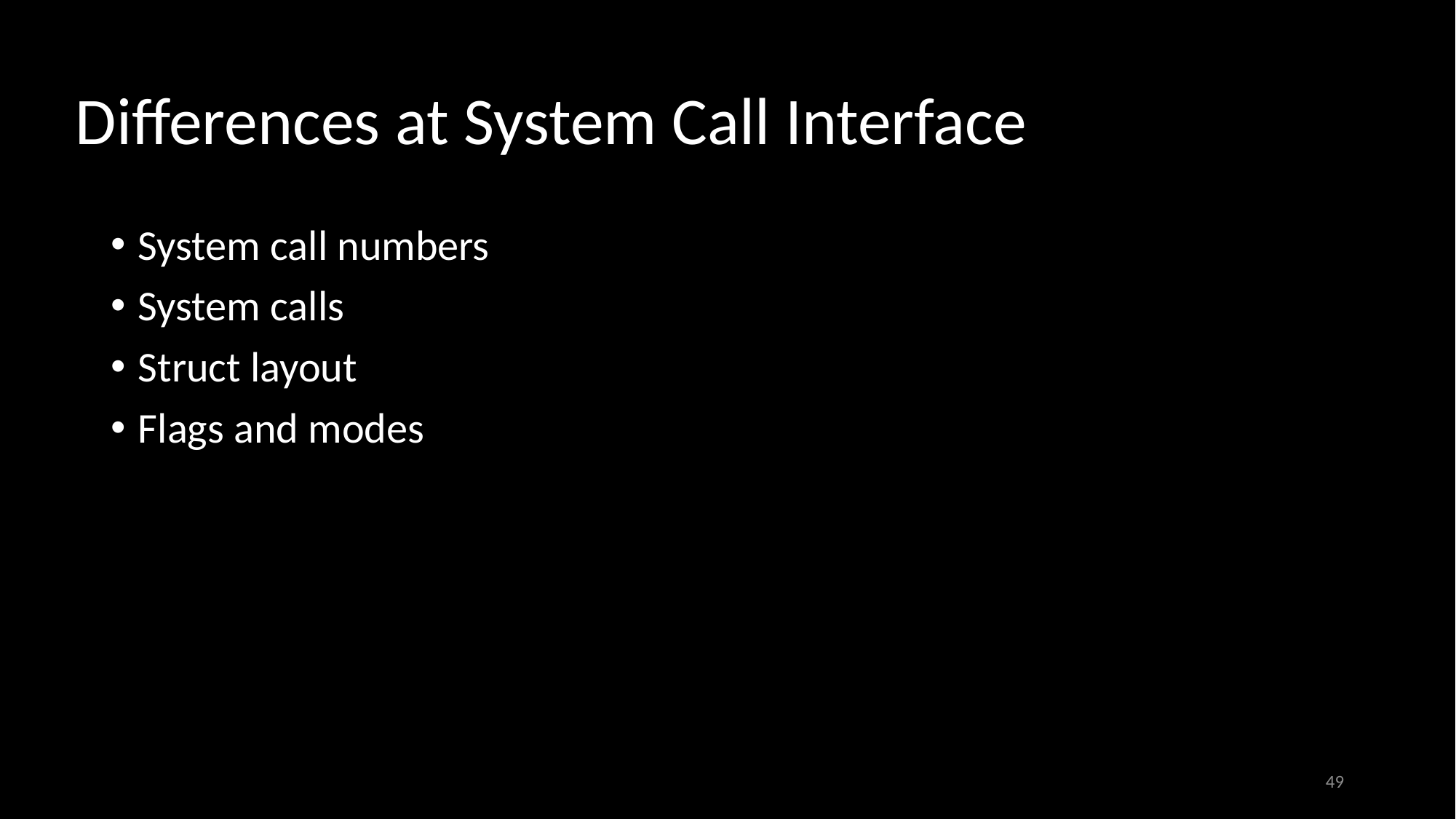

# Differences at System Call Interface
System call numbers
System calls
Struct layout
Flags and modes

49